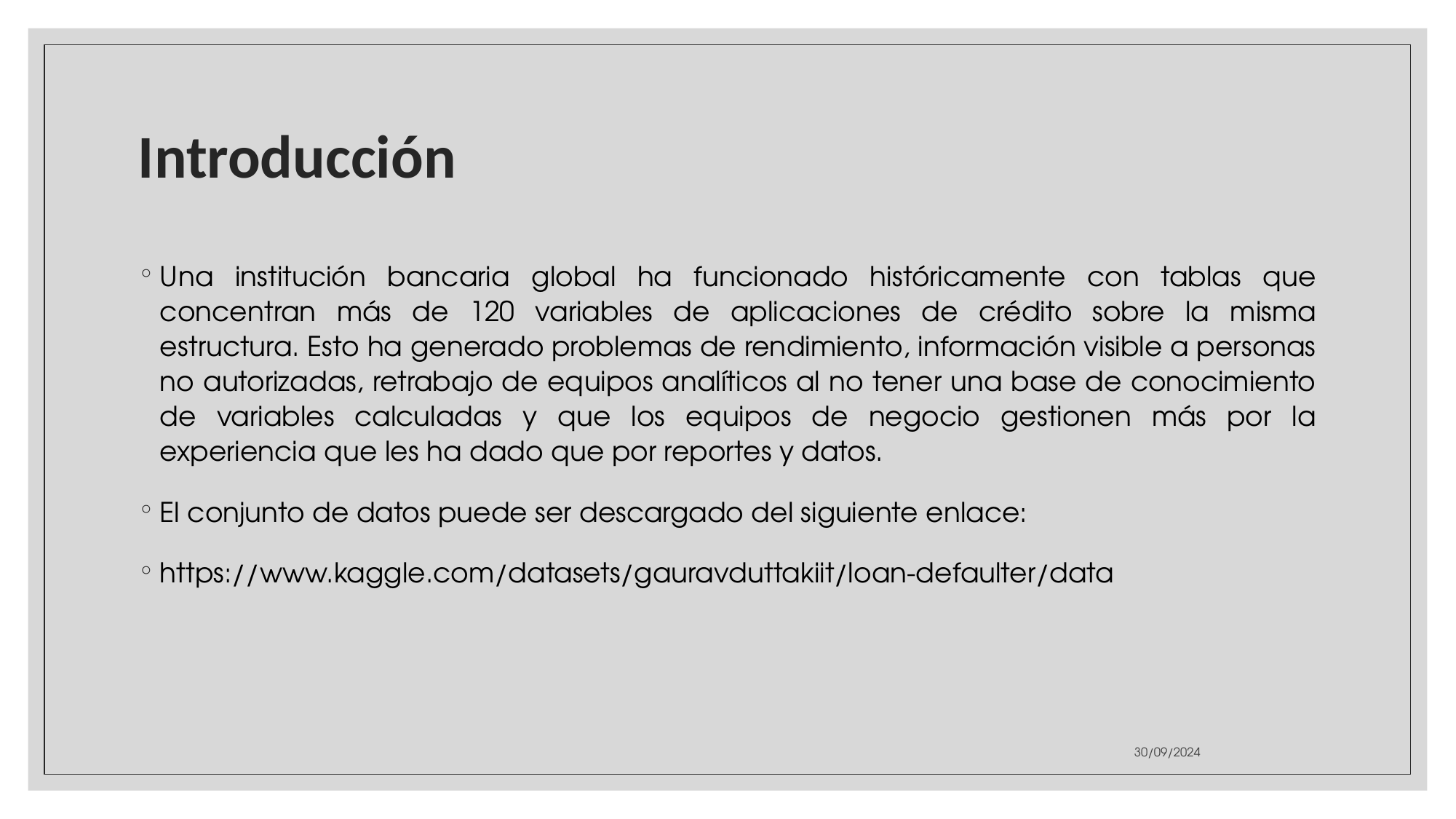

# Introducción
Una institución bancaria global ha funcionado históricamente con tablas que concentran más de 120 variables de aplicaciones de crédito sobre la misma estructura. Esto ha generado problemas de rendimiento, información visible a personas no autorizadas, retrabajo de equipos analíticos al no tener una base de conocimiento de variables calculadas y que los equipos de negocio gestionen más por la experiencia que les ha dado que por reportes y datos.
El conjunto de datos puede ser descargado del siguiente enlace:
https://www.kaggle.com/datasets/gauravduttakiit/loan-defaulter/data
30/09/2024